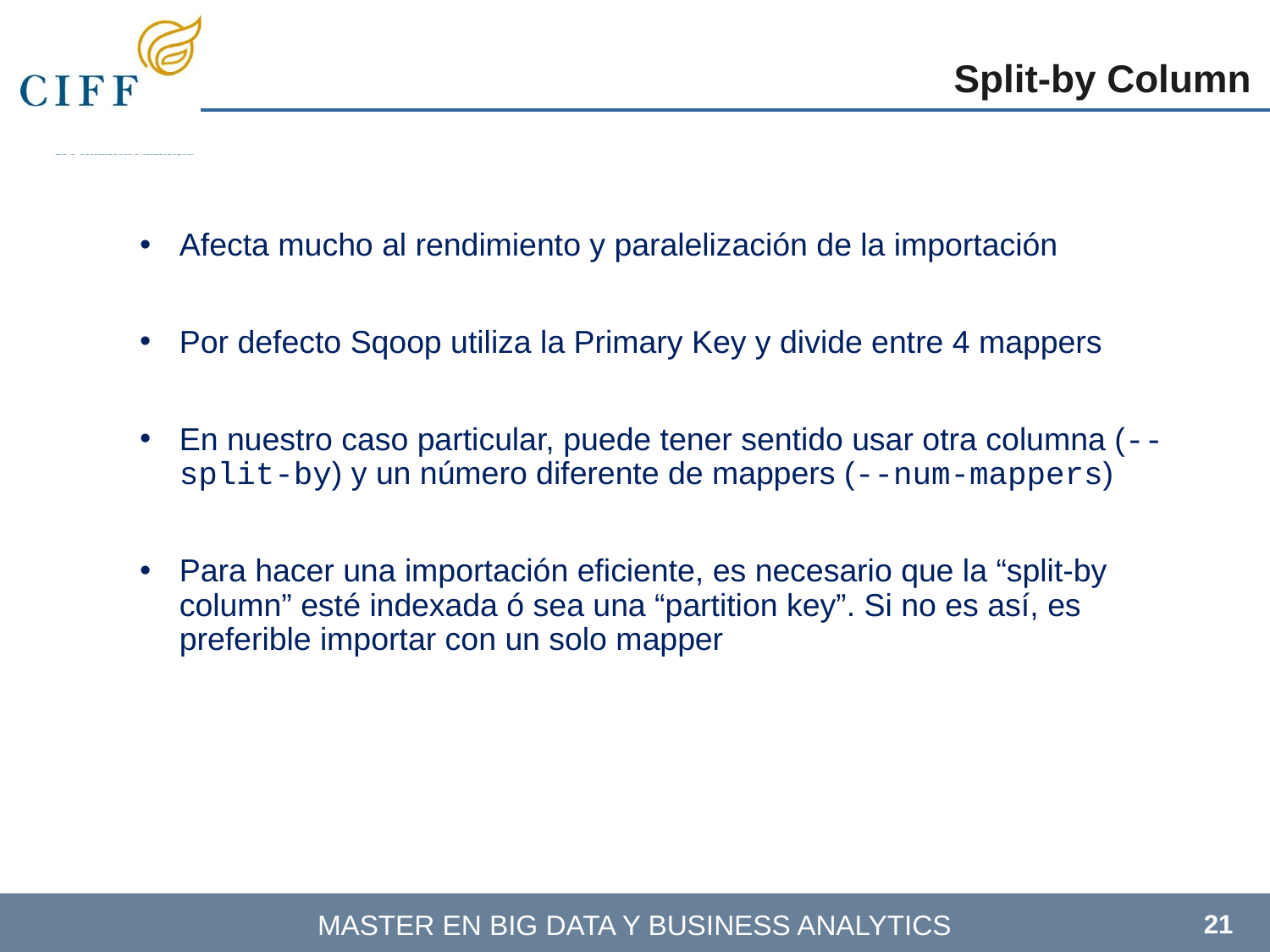

Split-by Column
Afecta mucho al rendimiento y paralelización de la importación

Por defecto Sqoop utiliza la Primary Key y divide entre 4 mappers

En nuestro caso particular, puede tener sentido usar otra columna (--split-by) y un número diferente de mappers (--num-mappers)

Para hacer una importación eficiente, es necesario que la “split-by column” esté indexada ó sea una “partition key”. Si no es así, es preferible importar con un solo mapper
21